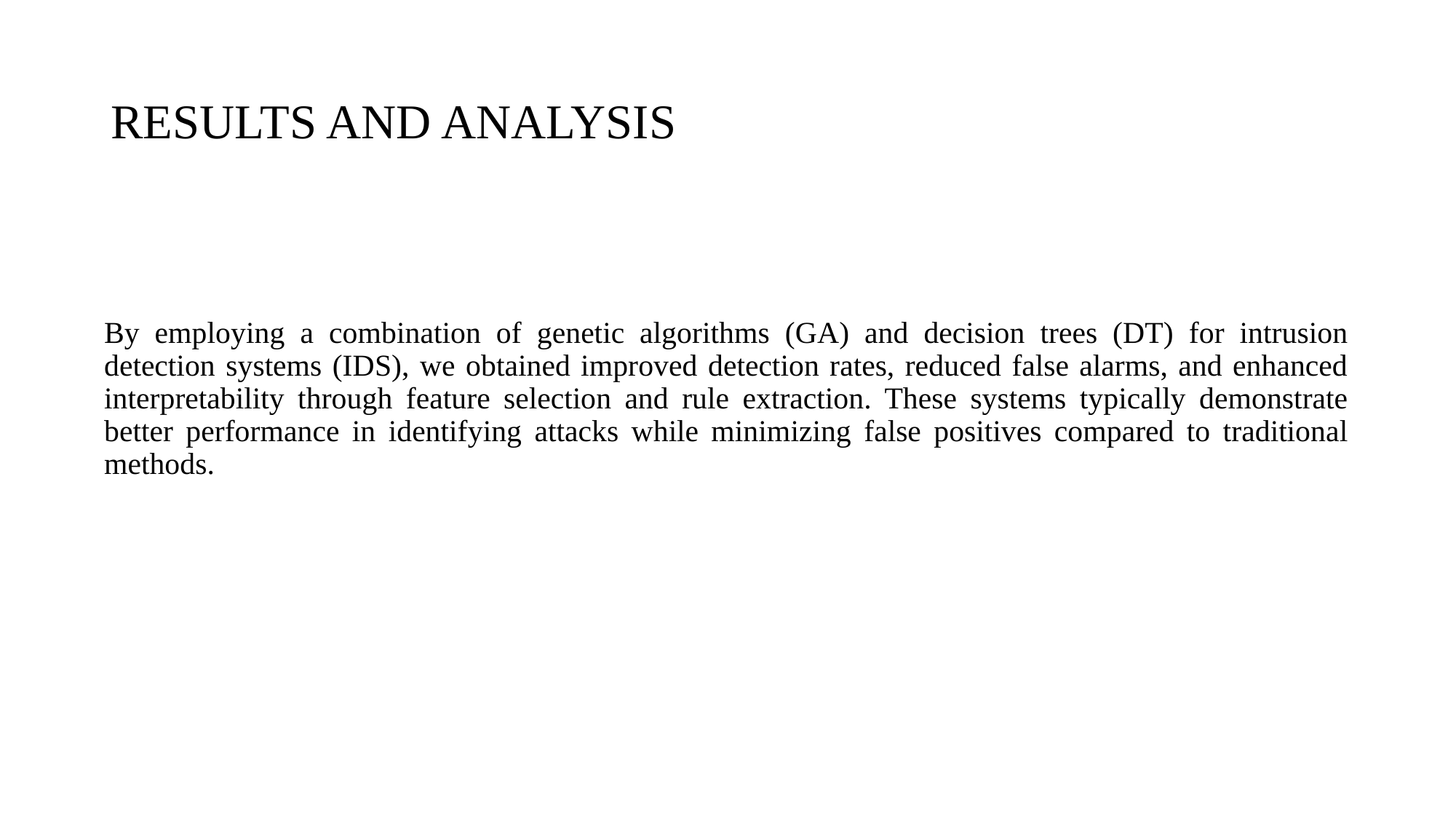

# RESULTS AND ANALYSIS

By employing a combination of genetic algorithms (GA) and decision trees (DT) for intrusion detection systems (IDS), we obtained improved detection rates, reduced false alarms, and enhanced interpretability through feature selection and rule extraction. These systems typically demonstrate better performance in identifying attacks while minimizing false positives compared to traditional methods.